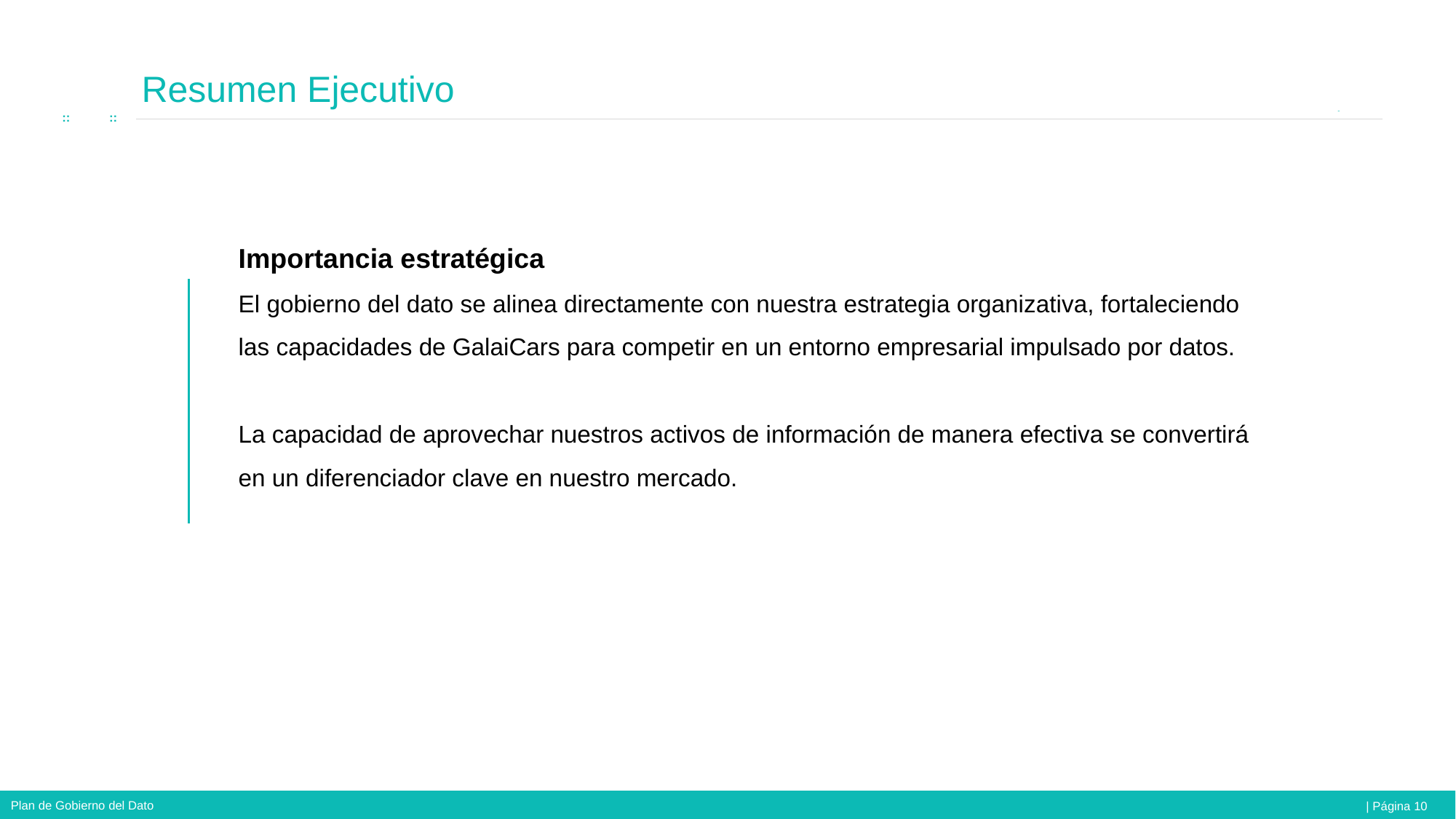

# Resumen Ejecutivo
Importancia estratégica
El gobierno del dato se alinea directamente con nuestra estrategia organizativa, fortaleciendo las capacidades de GalaiCars para competir en un entorno empresarial impulsado por datos.

La capacidad de aprovechar nuestros activos de información de manera efectiva se convertirá en un diferenciador clave en nuestro mercado.